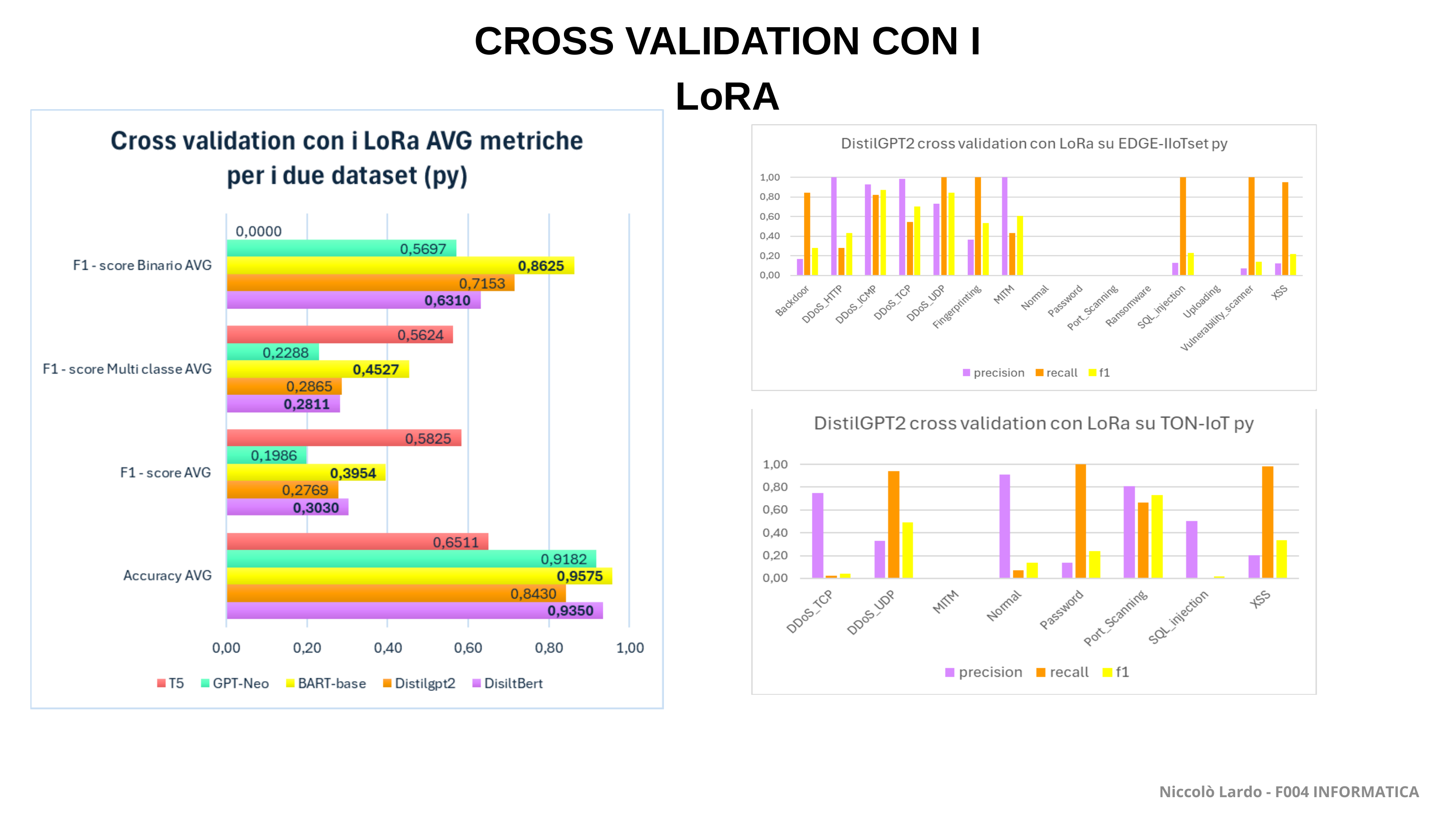

CROSS VALIDATION CON I LoRA

Niccolò Lardo - F004 INFORMATICA